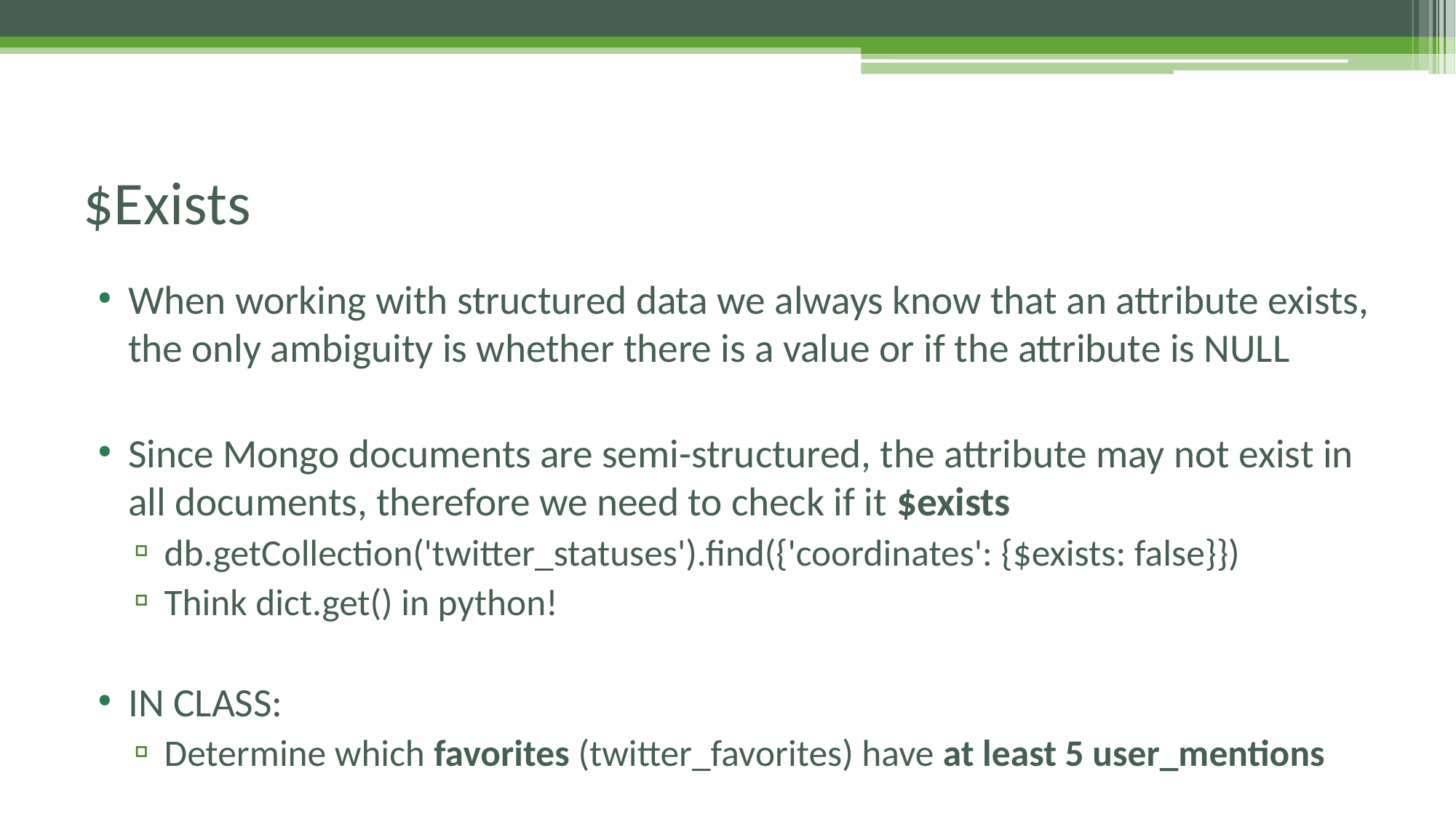

# $Exists
When working with structured data we always know that an attribute exists, the only ambiguity is whether there is a value or if the attribute is NULL

Since Mongo documents are semi-structured, the attribute may not exist in all documents, therefore we need to check if it $exists
db.getCollection('twitter_statuses').find({'coordinates': {$exists: false}})
Think dict.get() in python!

IN CLASS:
Determine which favorites (twitter_favorites) have at least 5 user_mentions